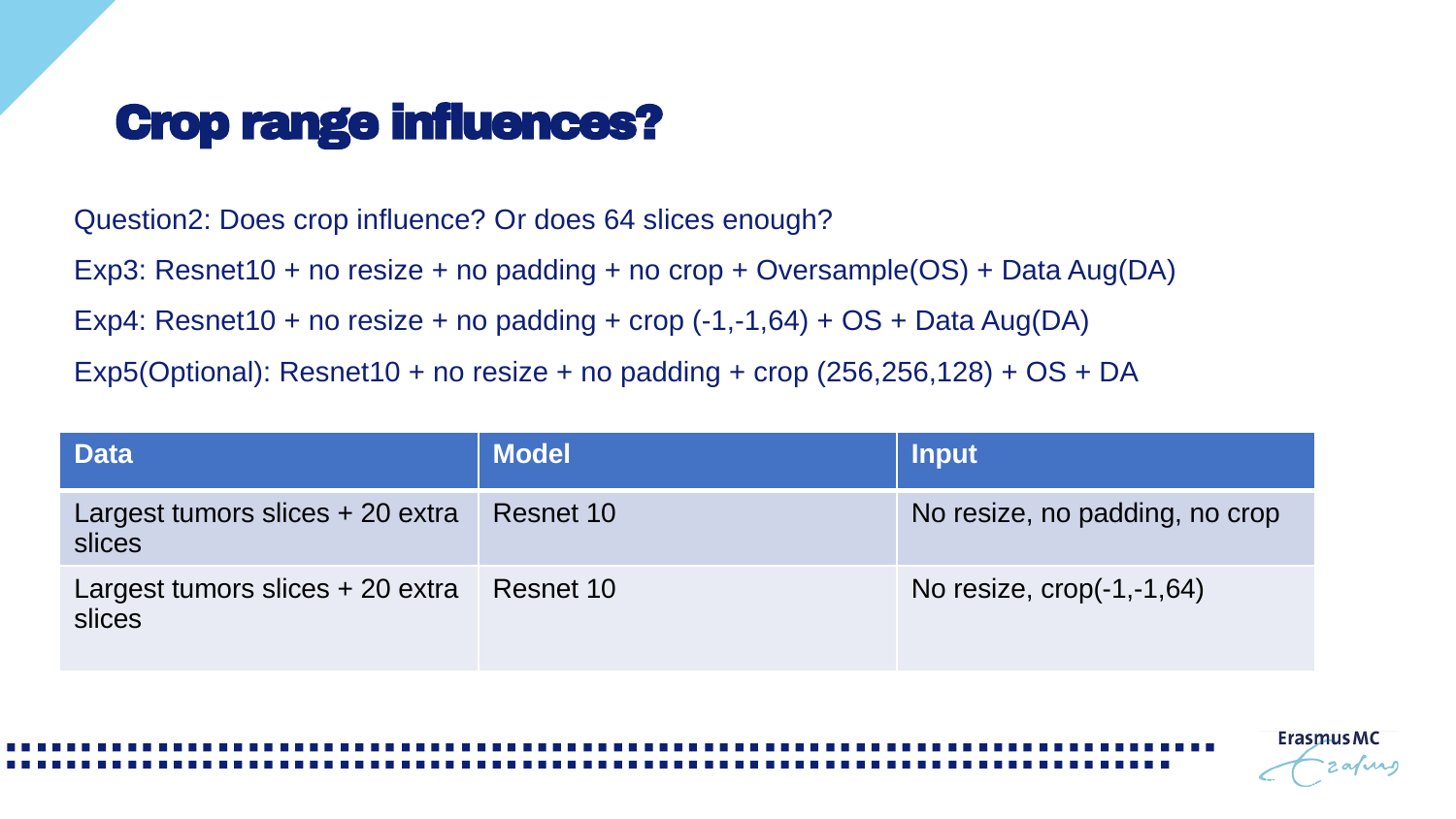

# Crop range influences?
Question2: Does crop influence? Or does 64 slices enough?
Exp3: Resnet10 + no resize + no padding + no crop + Oversample(OS) + Data Aug(DA)
Exp4: Resnet10 + no resize + no padding + crop (-1,-1,64) + OS + Data Aug(DA)
Exp5(Optional): Resnet10 + no resize + no padding + crop (256,256,128) + OS + DA
| Data | Model | Input |
| --- | --- | --- |
| Largest tumors slices + 20 extra slices | Resnet 10 | No resize, no padding, no crop |
| Largest tumors slices + 20 extra slices | Resnet 10 | No resize, crop(-1,-1,64) |